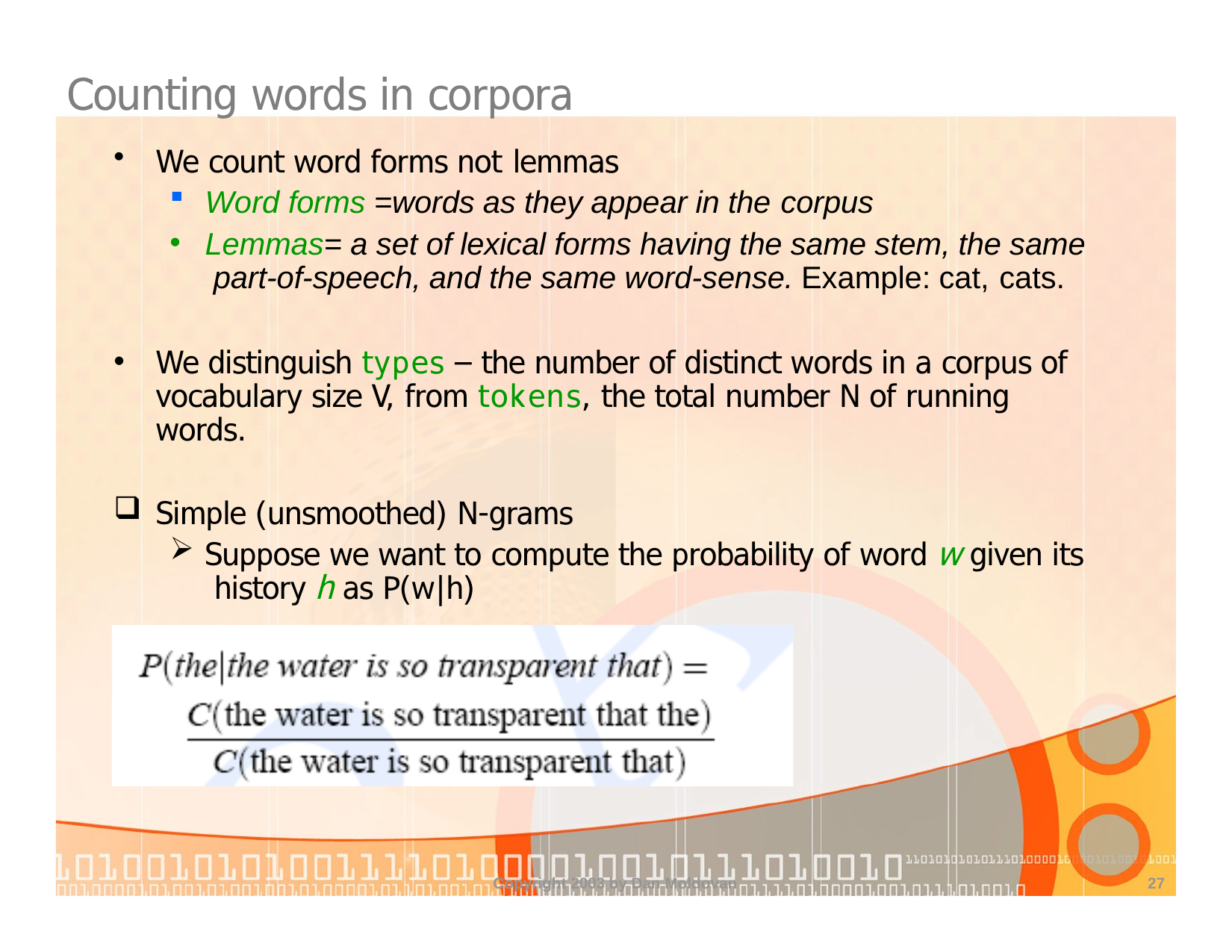

# Counting words in corpora
We count word forms not lemmas
Word forms =words as they appear in the corpus
Lemmas= a set of lexical forms having the same stem, the same  part-of-speech, and the same word-sense. Example: cat, cats.

We distinguish types – the number of distinct words in a corpus of  vocabulary size V, from tokens, the total number N of running  words.

Simple (unsmoothed) N-grams
Suppose we want to compute the probability of word w given its  history h as P(w|h)

Copyright 2003 by Dan Moldovan
27